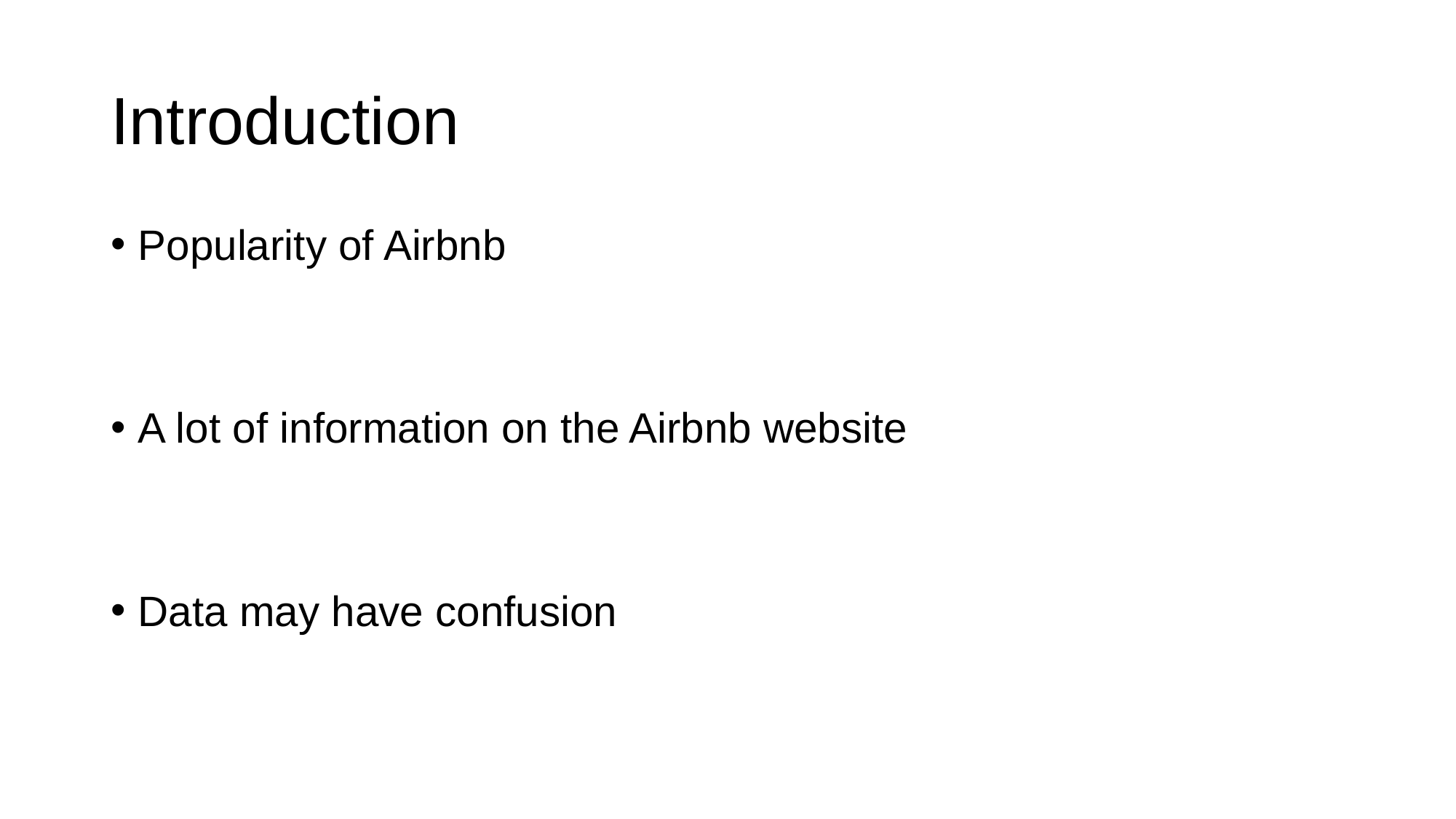

# Introduction
Popularity of Airbnb

A lot of information on the Airbnb website

Data may have confusion